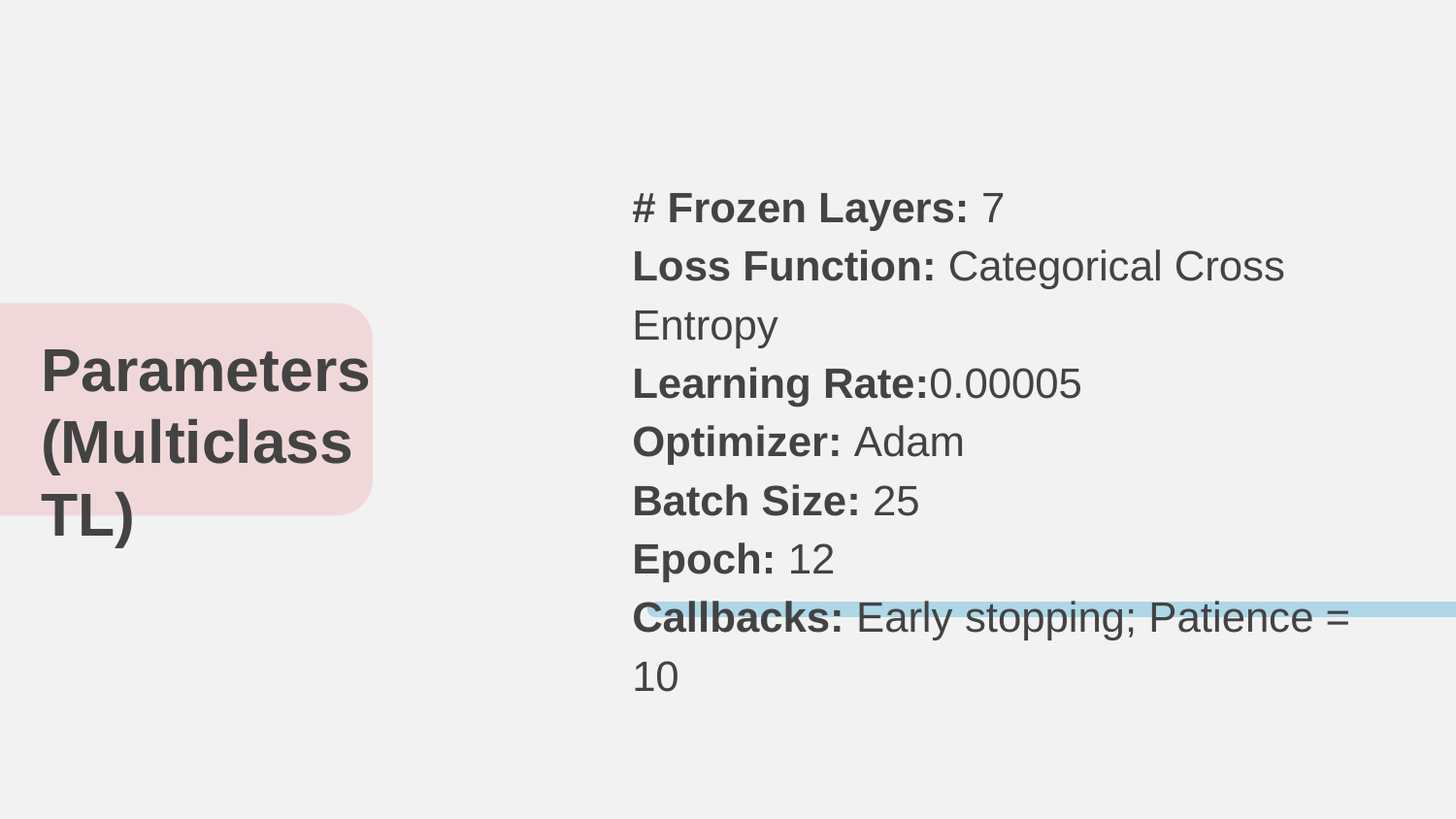

# Frozen Layers: 7
Loss Function: Categorical Cross Entropy
Learning Rate:0.00005
Optimizer: Adam
Batch Size: 25
Epoch: 12
Callbacks: Early stopping; Patience = 10

# Parameters (Multiclass TL)